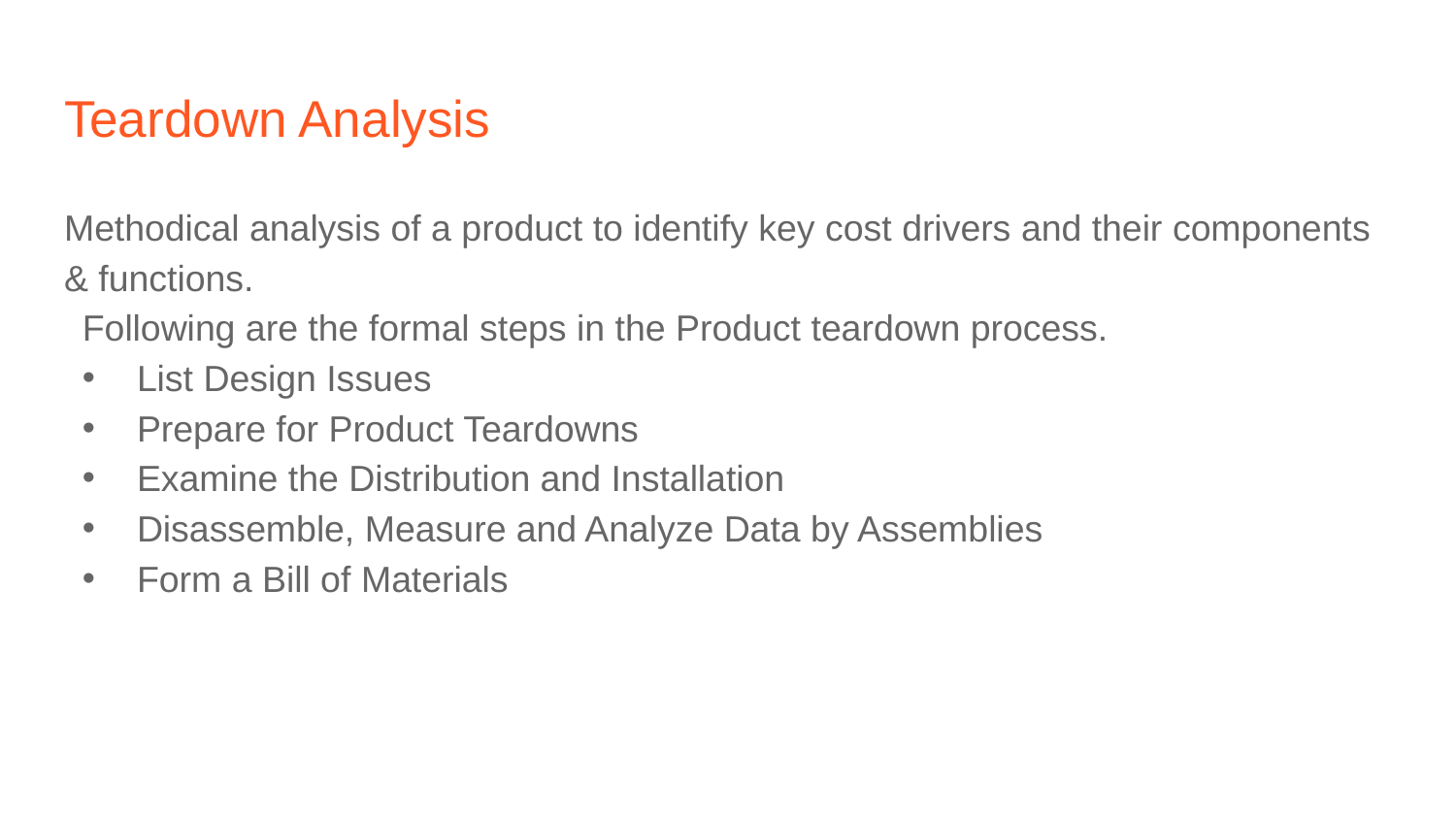

# Teardown Analysis
Methodical analysis of a product to identify key cost drivers and their components & functions.
Following are the formal steps in the Product teardown process.
List Design Issues
Prepare for Product Teardowns
Examine the Distribution and Installation
Disassemble, Measure and Analyze Data by Assemblies
Form a Bill of Materials